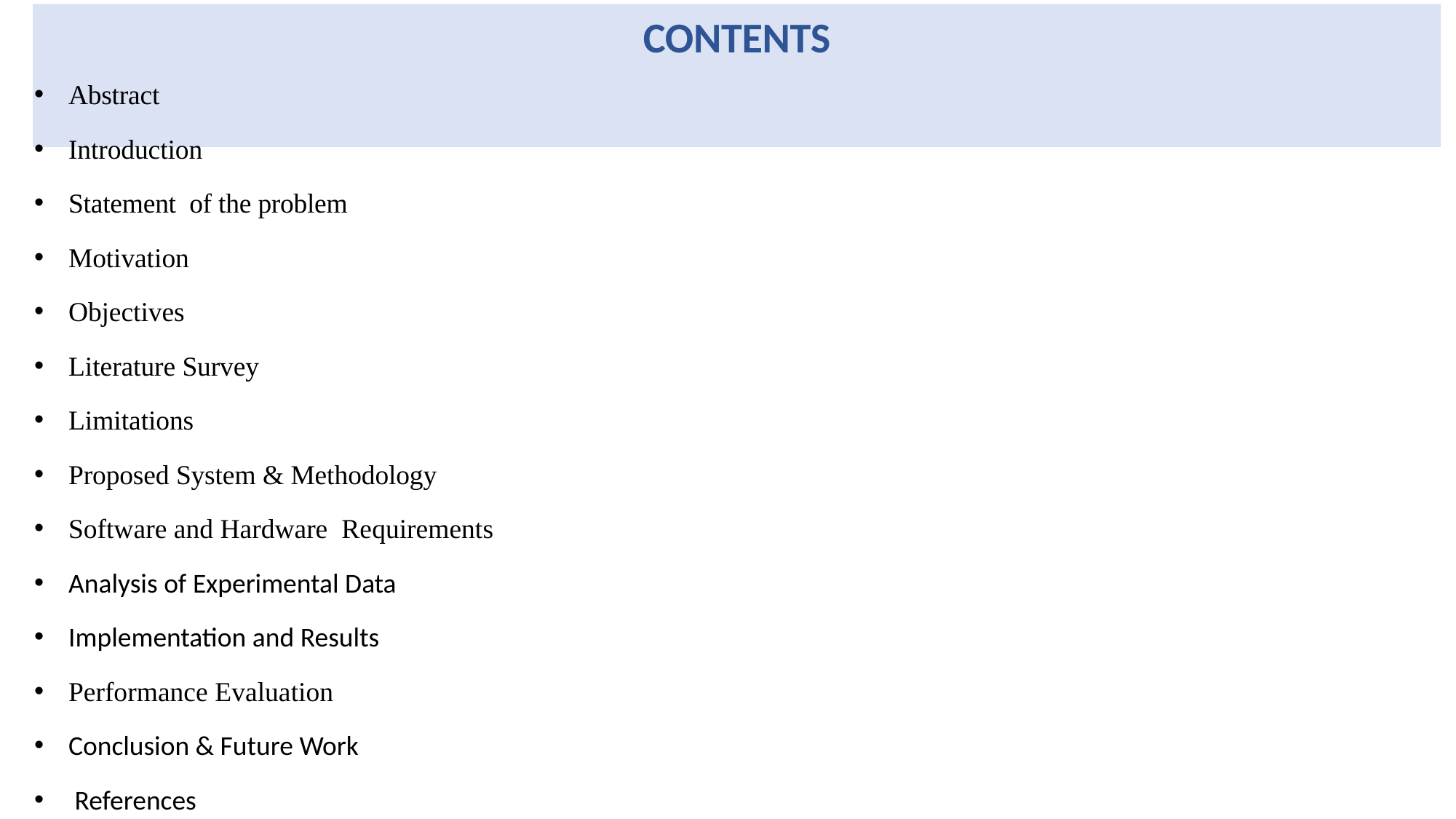

# CONTENTS
Abstract
Introduction
Statement  of the problem
Motivation
Objectives
Literature Survey
Limitations
Proposed System & Methodology
Software and Hardware  Requirements
Analysis of Experimental Data
Implementation and Results
Performance Evaluation
Conclusion & Future Work
 References